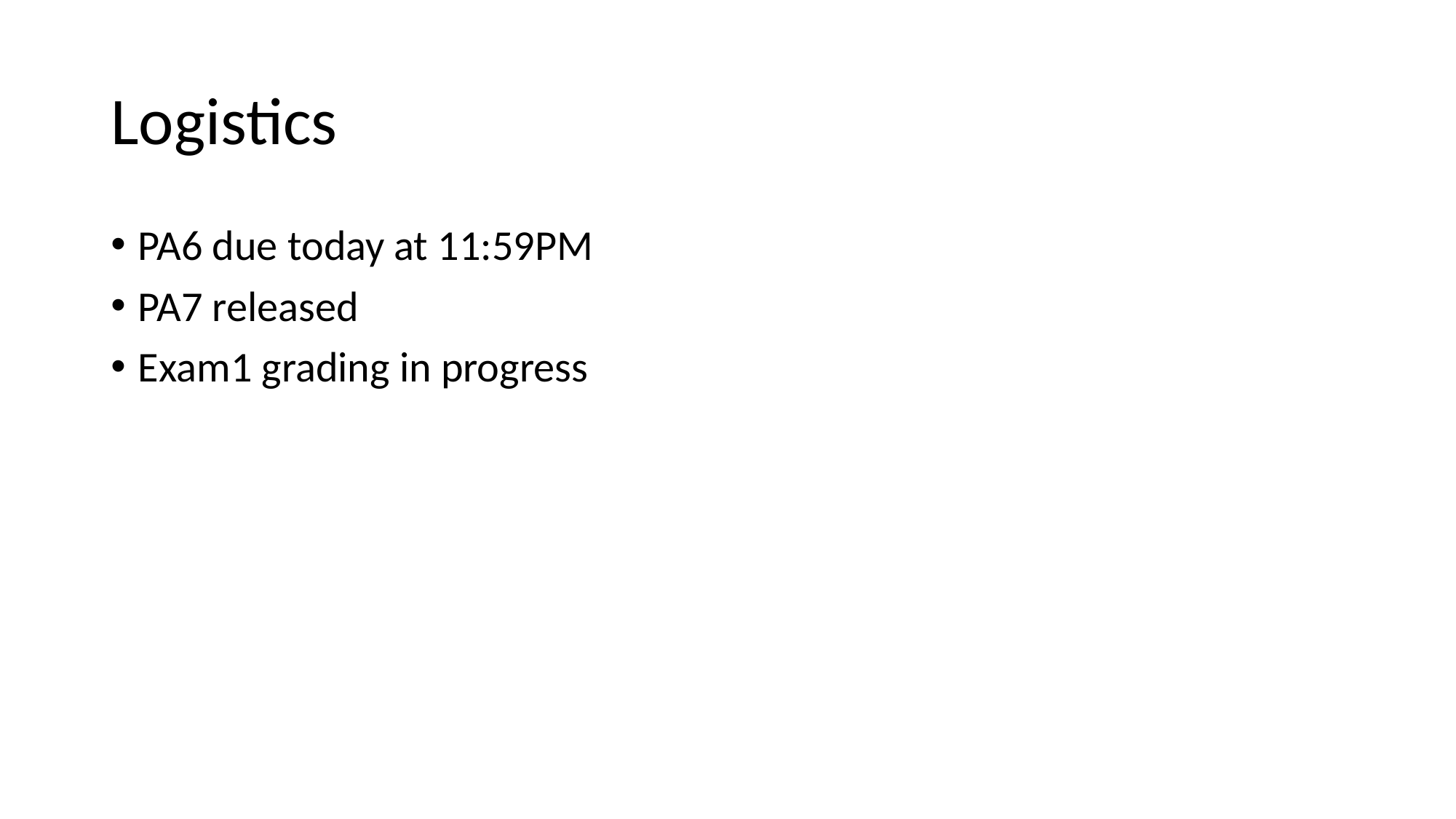

# Logistics
PA6 due today at 11:59PM
PA7 released
Exam1 grading in progress